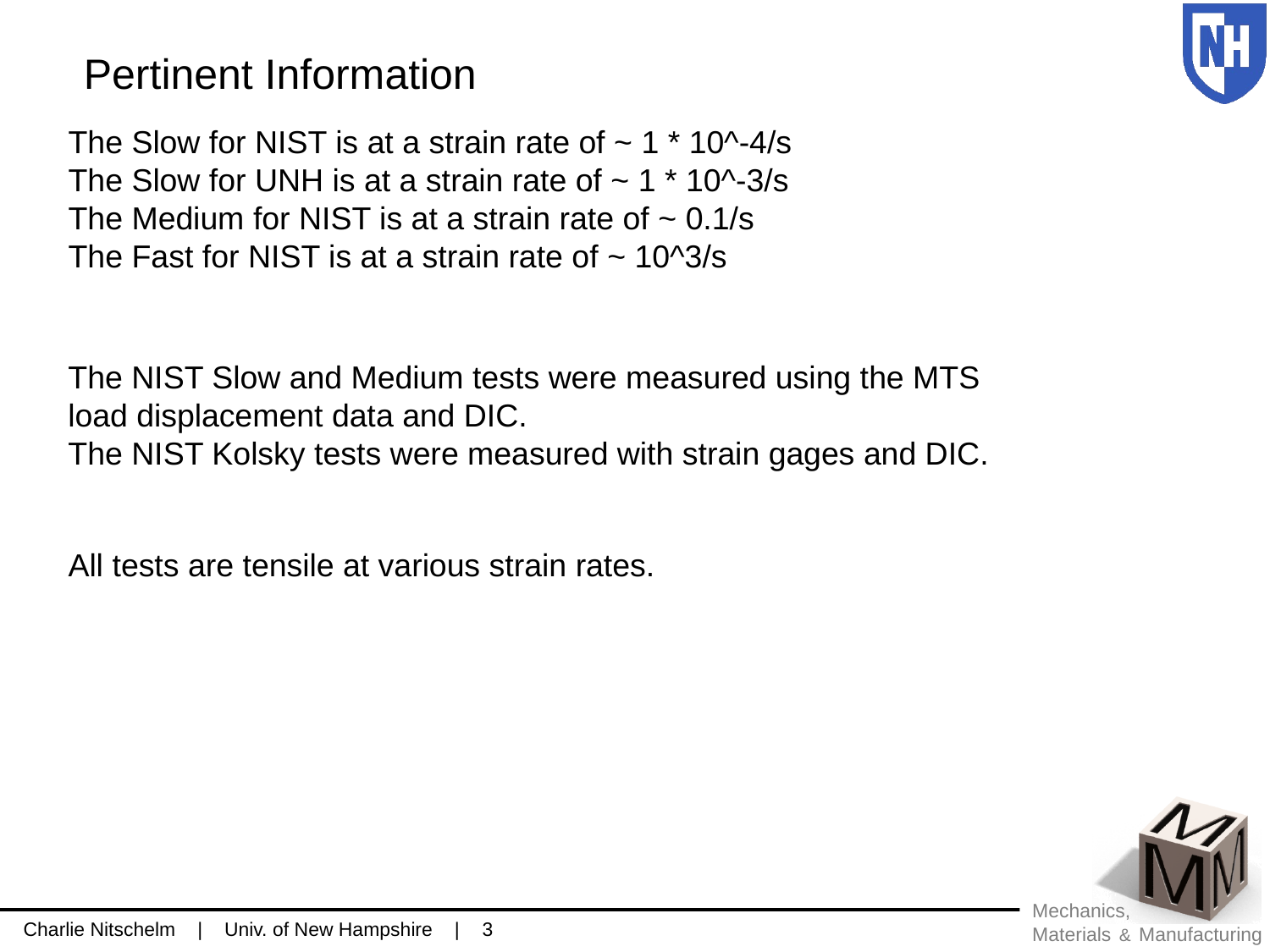

Pertinent Information
The Slow for NIST is at a strain rate of ~ 1 * 10^-4/s
The Slow for UNH is at a strain rate of ~ 1 * 10^-3/s
The Medium for NIST is at a strain rate of ~ 0.1/s
The Fast for NIST is at a strain rate of ~ 10^3/s
The NIST Slow and Medium tests were measured using the MTS load displacement data and DIC.
The NIST Kolsky tests were measured with strain gages and DIC.
All tests are tensile at various strain rates.